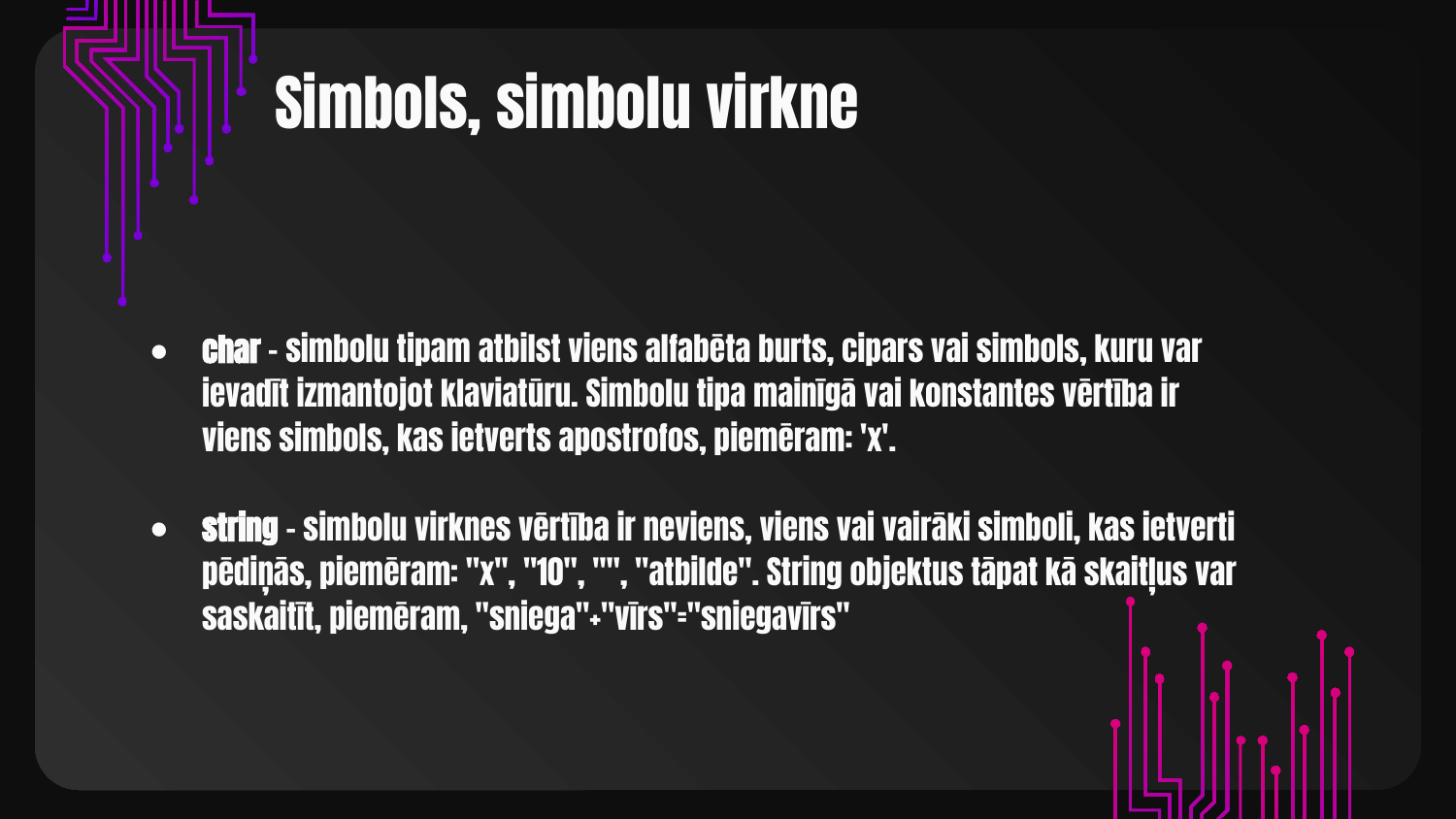

# Simbols, simbolu virkne
char - simbolu tipam atbilst viens alfabēta burts, cipars vai simbols, kuru var ievadīt izmantojot klaviatūru. Simbolu tipa mainīgā vai konstantes vērtība ir viens simbols, kas ietverts apostrofos, piemēram: 'x'.

string - simbolu virknes vērtība ir neviens, viens vai vairāki simboli, kas ietverti pēdiņās, piemēram: "x", "10", "", "atbilde". String objektus tāpat kā skaitļus var saskaitīt, piemēram, "sniega"+"vīrs"="sniegavīrs"